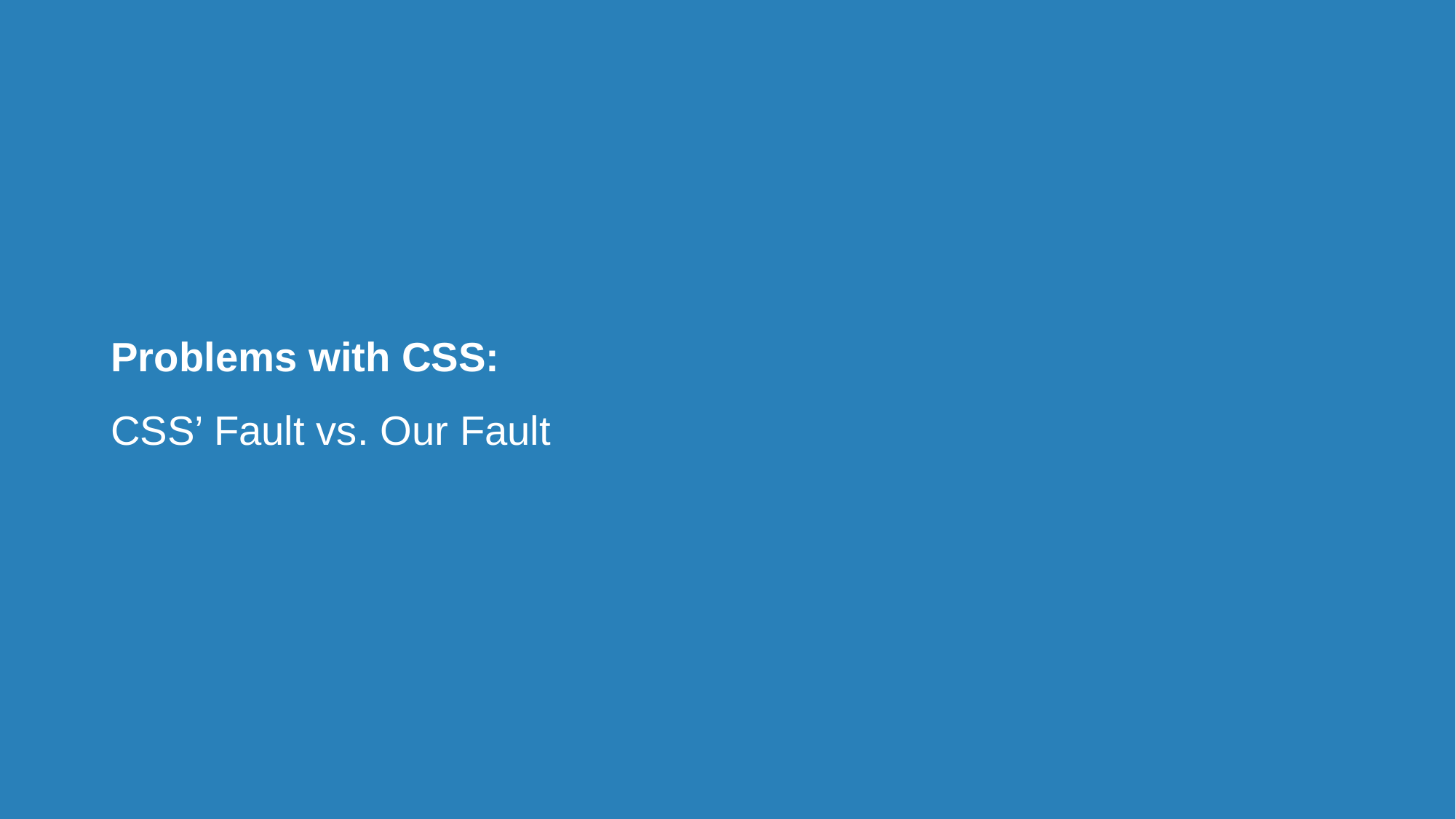

# Problems with CSS: CSS’ Fault vs. Our Fault